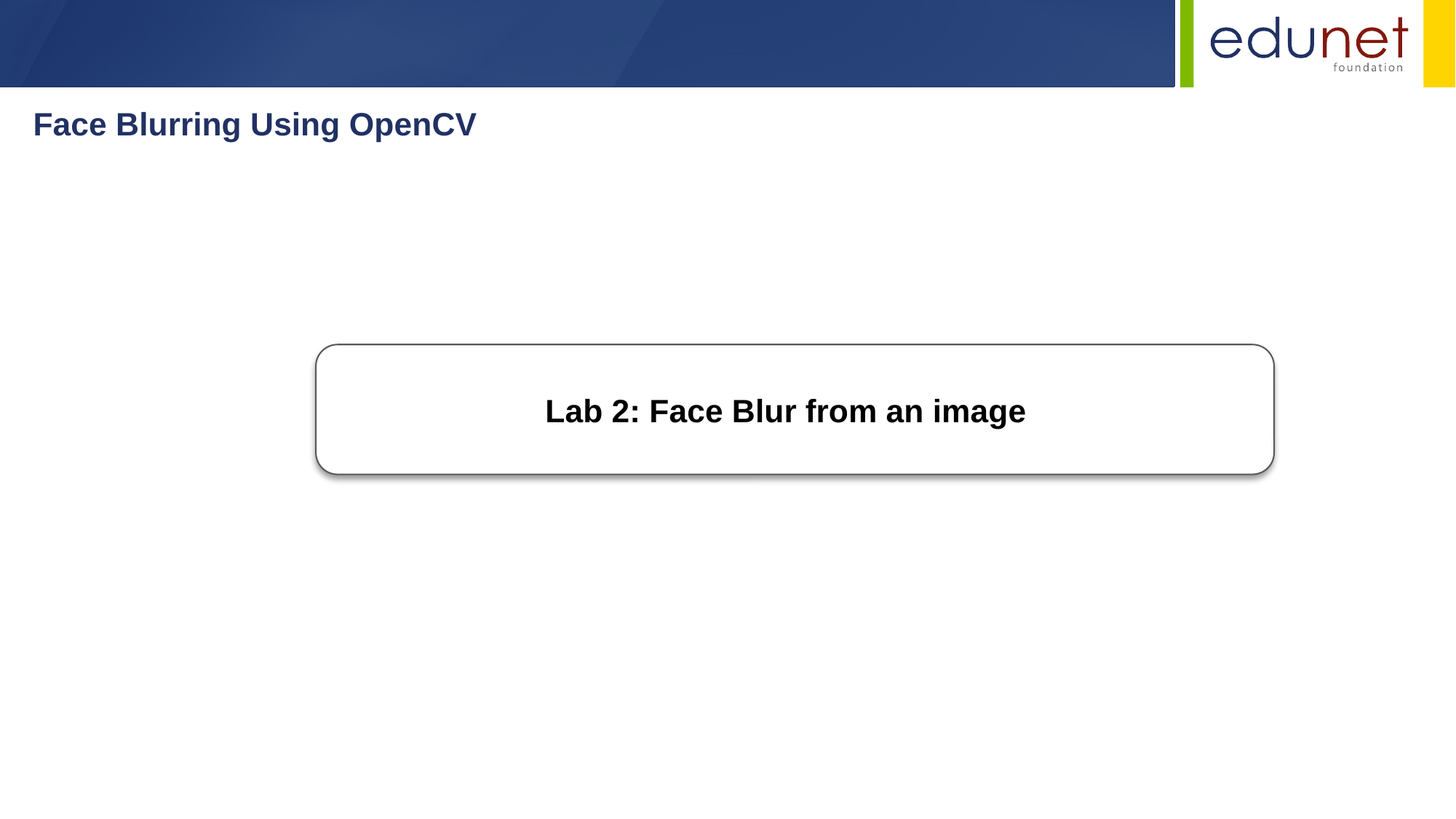

Face Blurring Using OpenCV
#
Lab 2: Face Blur from an image